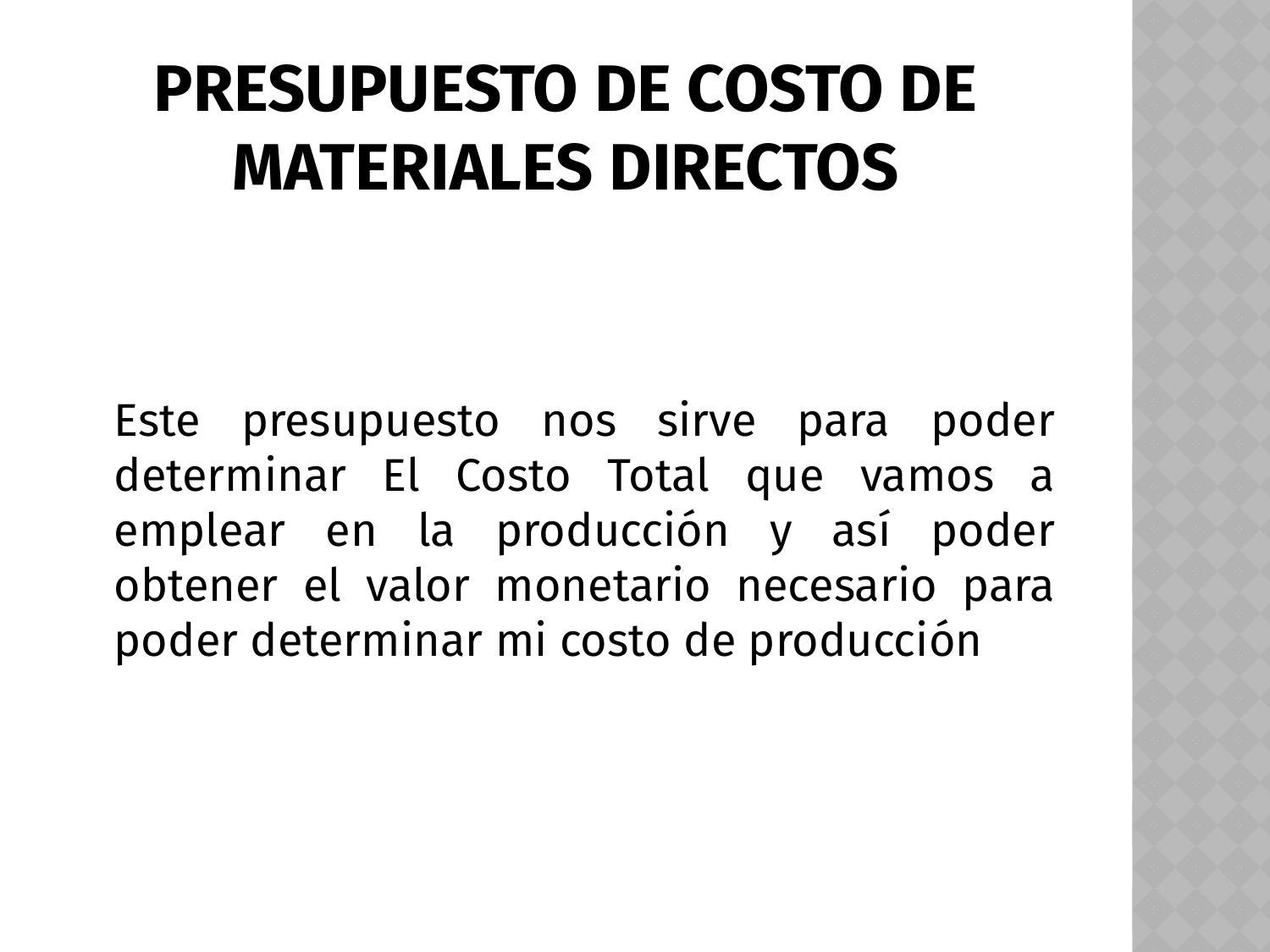

# Presupuesto de costo DE MATERIALES DIRECTOS

	Este presupuesto nos sirve para poder determinar El Costo Total que vamos a emplear en la producción y así poder obtener el valor monetario necesario para poder determinar mi costo de producción